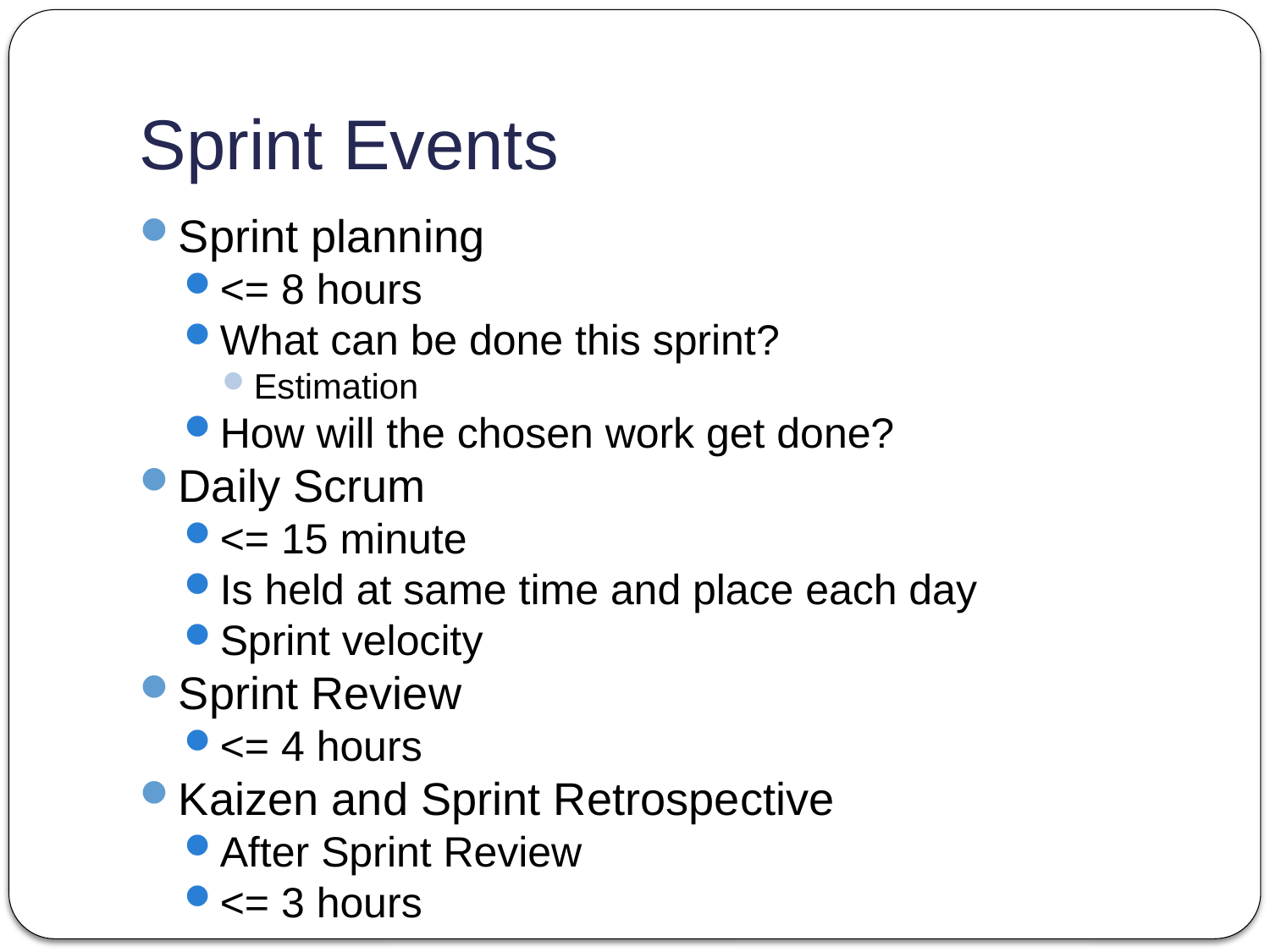

Sprint Events
Sprint planning
<= 8 hours
What can be done this sprint?
Estimation
How will the chosen work get done?
Daily Scrum
<= 15 minute
Is held at same time and place each day
Sprint velocity
Sprint Review
<= 4 hours
Kaizen and Sprint Retrospective
After Sprint Review
<= 3 hours